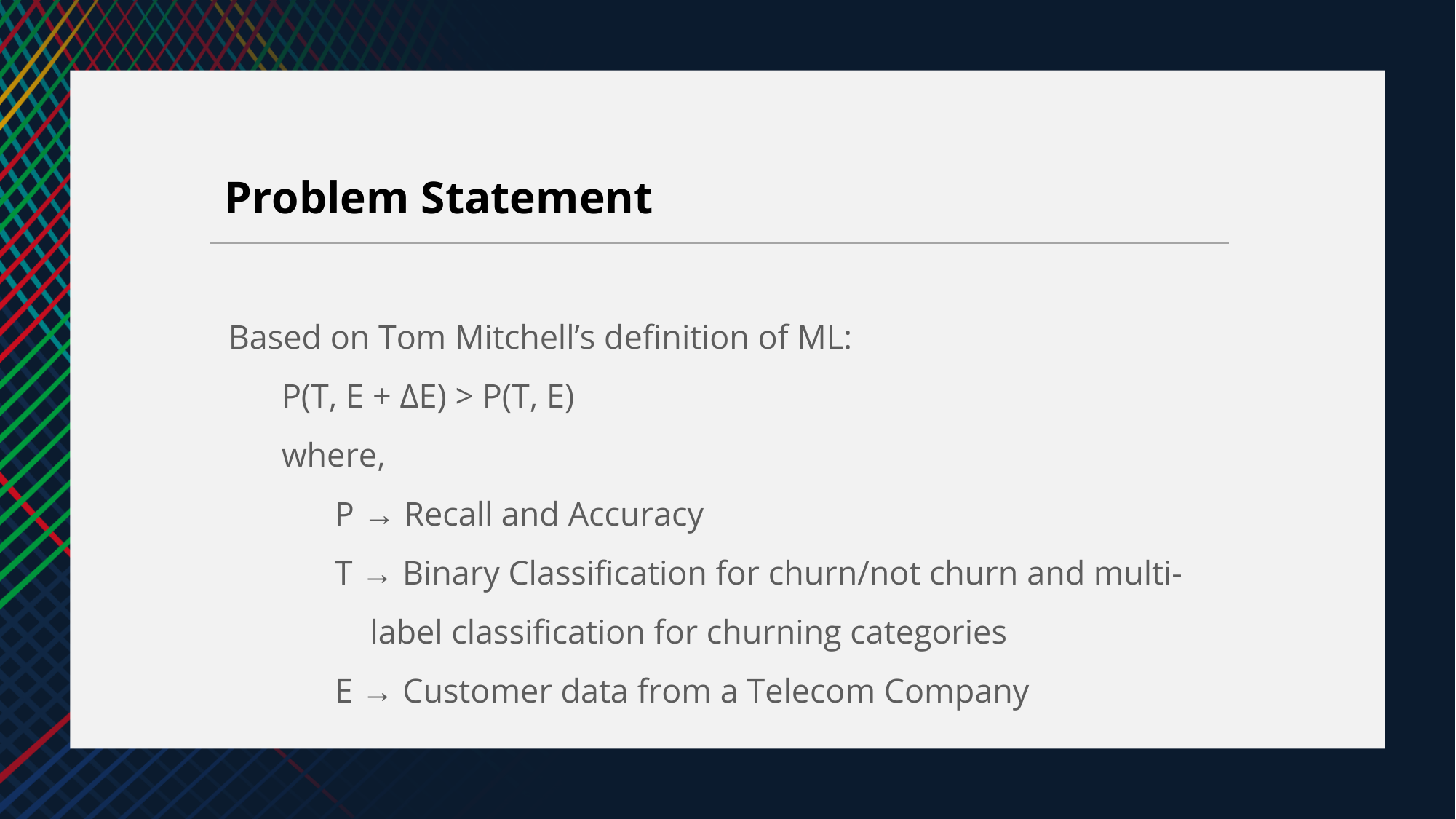

Problem Statement
Based on Tom Mitchell’s definition of ML:
P(T, E + ΔE) > P(T, E)
where,
P → Recall and Accuracy
T → Binary Classification for churn/not churn and multi-label classification for churning categories
E → Customer data from a Telecom Company